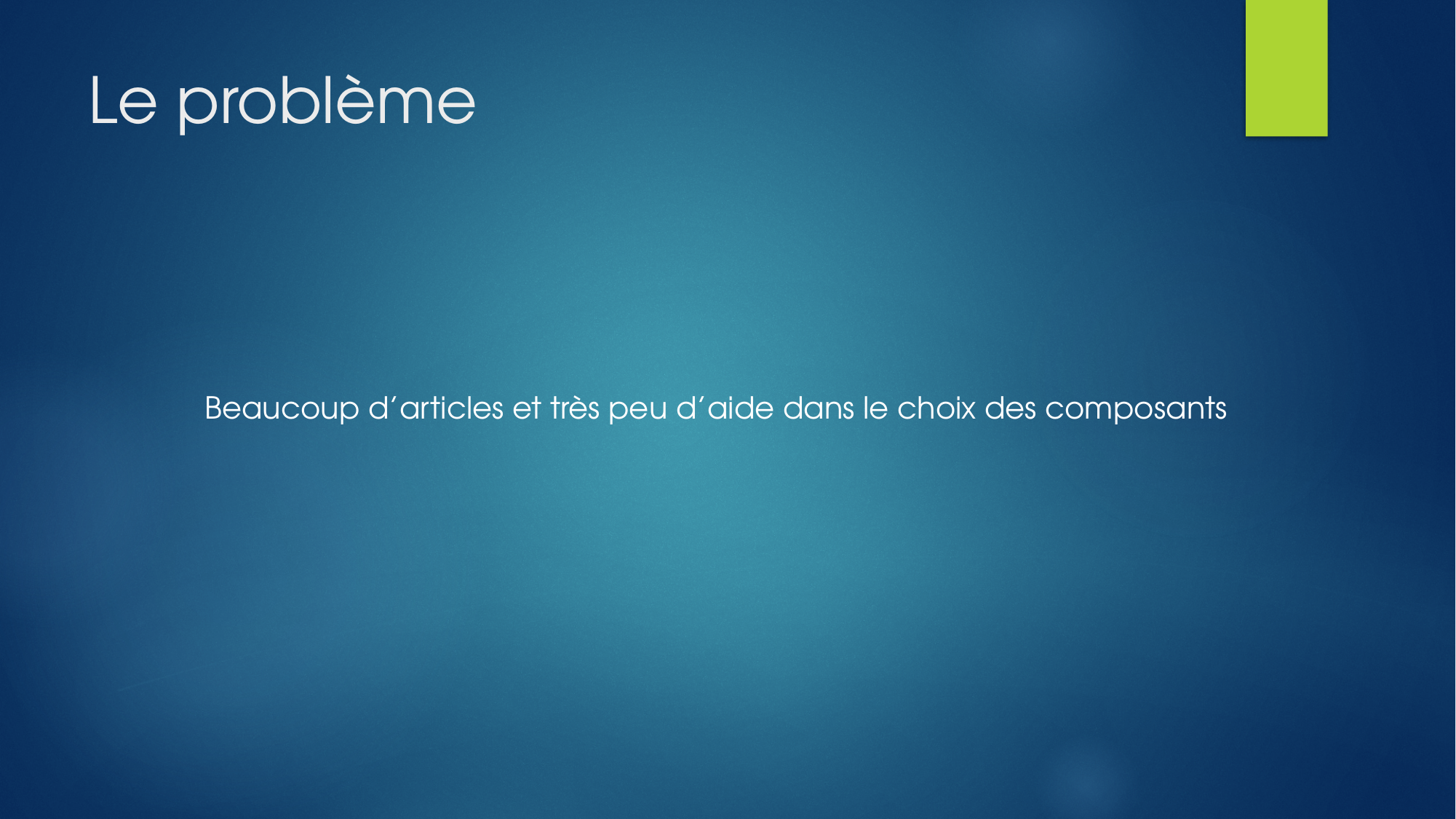

# Le problème
Beaucoup d’articles et très peu d’aide dans le choix des composants